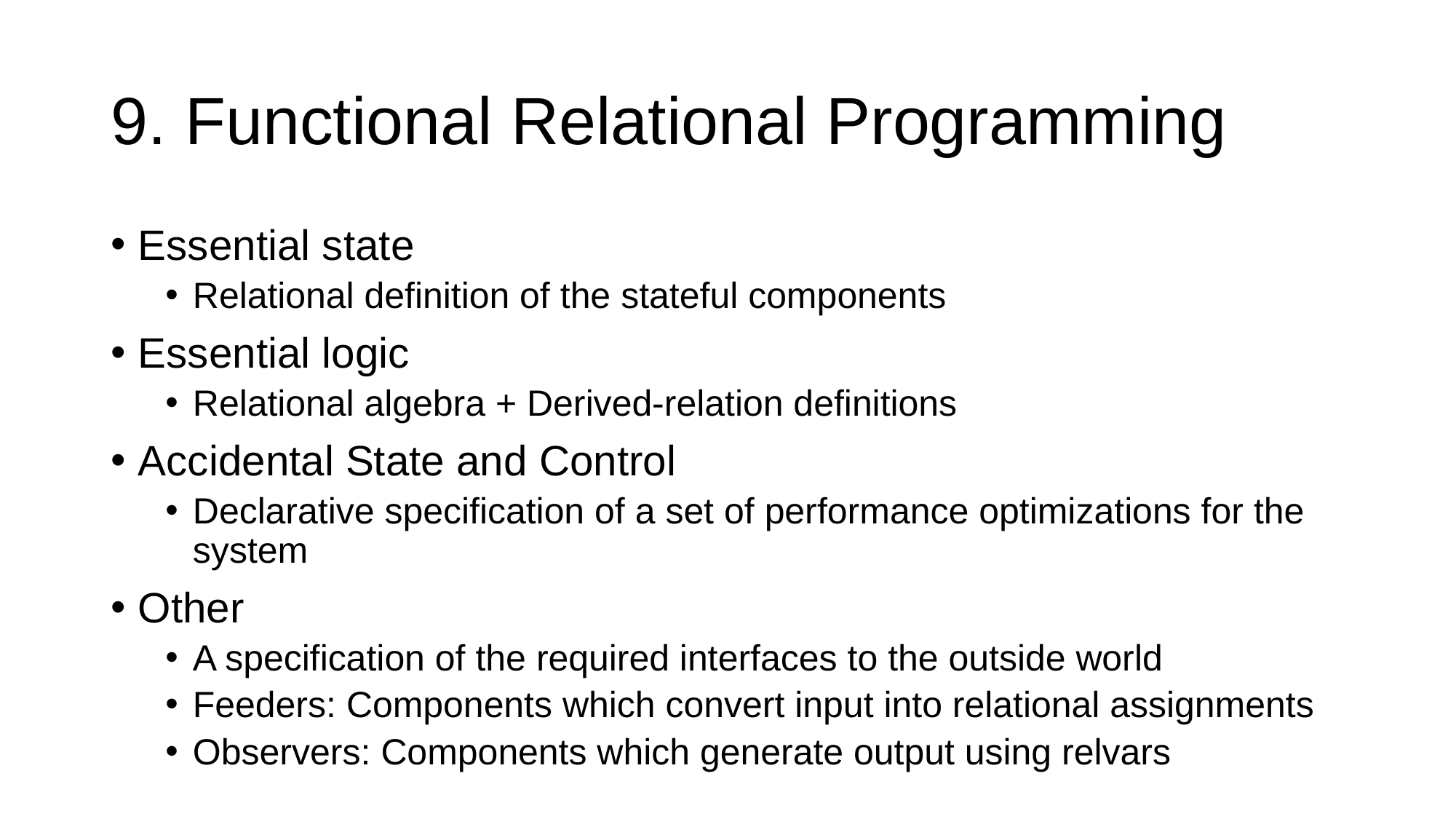

# 9. Functional Relational Programming
Essential state
Relational definition of the stateful components
Essential logic
Relational algebra + Derived-relation definitions
Accidental State and Control
Declarative specification of a set of performance optimizations for the system
Other
A specification of the required interfaces to the outside world
Feeders: Components which convert input into relational assignments
Observers: Components which generate output using relvars